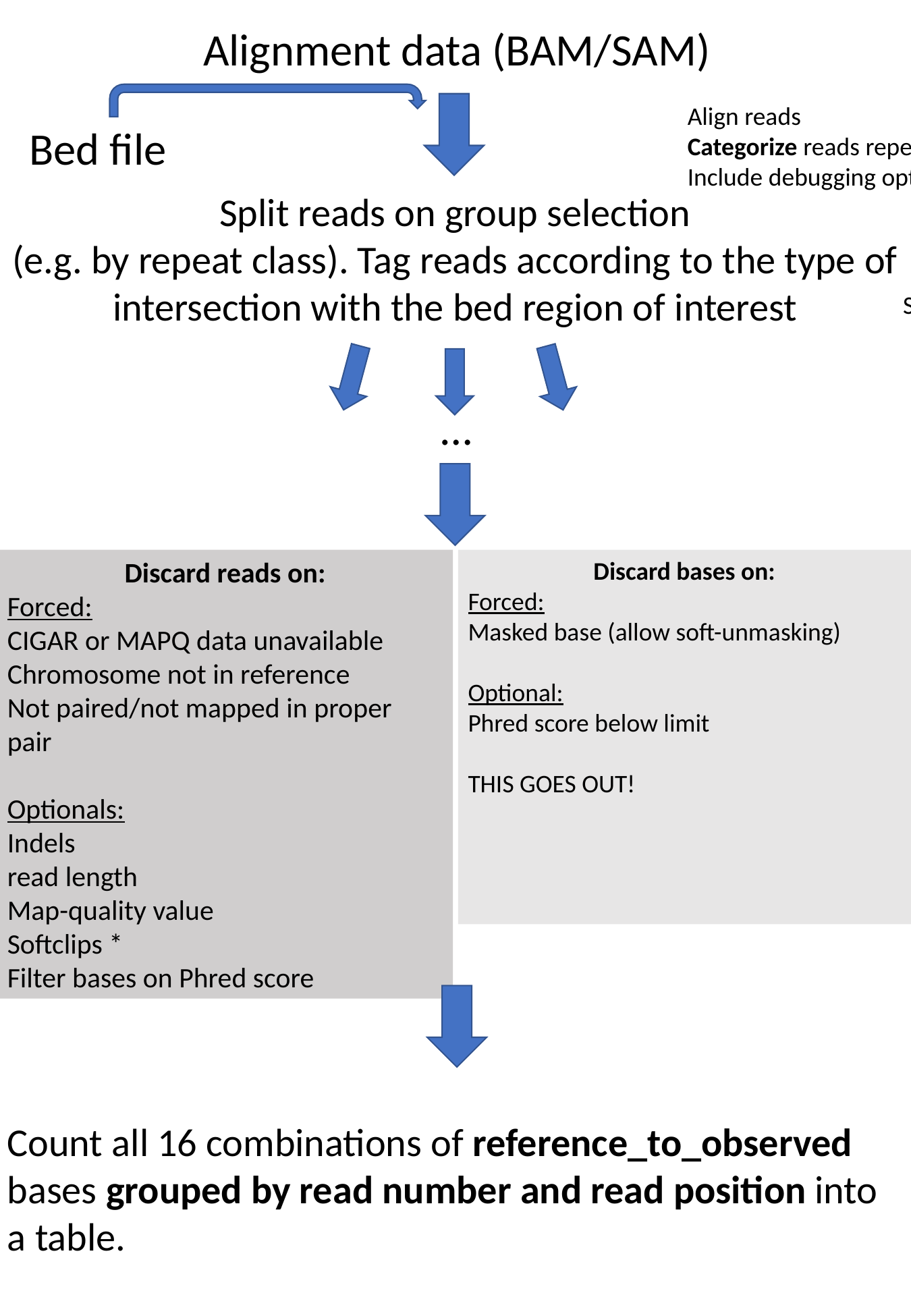

Alignment data (BAM/SAM)

Align reads
Categorize reads repetitive vs uniq (delete bed. file) -> image schematic to show what’s repetitive
Include debugging option to write intermediate bam files
Bed file
Split reads on group selection
(e.g. by repeat class). Tag reads according to the type of intersection with the bed region of interest

Show picture of what’s being masked in each file

…

Discard reads on:
Forced:
CIGAR or MAPQ data unavailable
Chromosome not in reference
Not paired/not mapped in proper pair

Optionals:
Indels
read length
Map-quality value
Softclips *
Filter bases on Phred score
Discard bases on:
Forced:
Masked base (allow soft-unmasking)

Optional:
Phred score below limit

THIS GOES OUT!

Call this figure filtering
GOOD READS OR BAD READS
INSTEAD OF THIS FORCED
* Sofclips are re-analized with a user-defined confidence level.

Count all 16 combinations of reference_to_observed bases grouped by read number and read position into a table.
Tabulation of missmatches